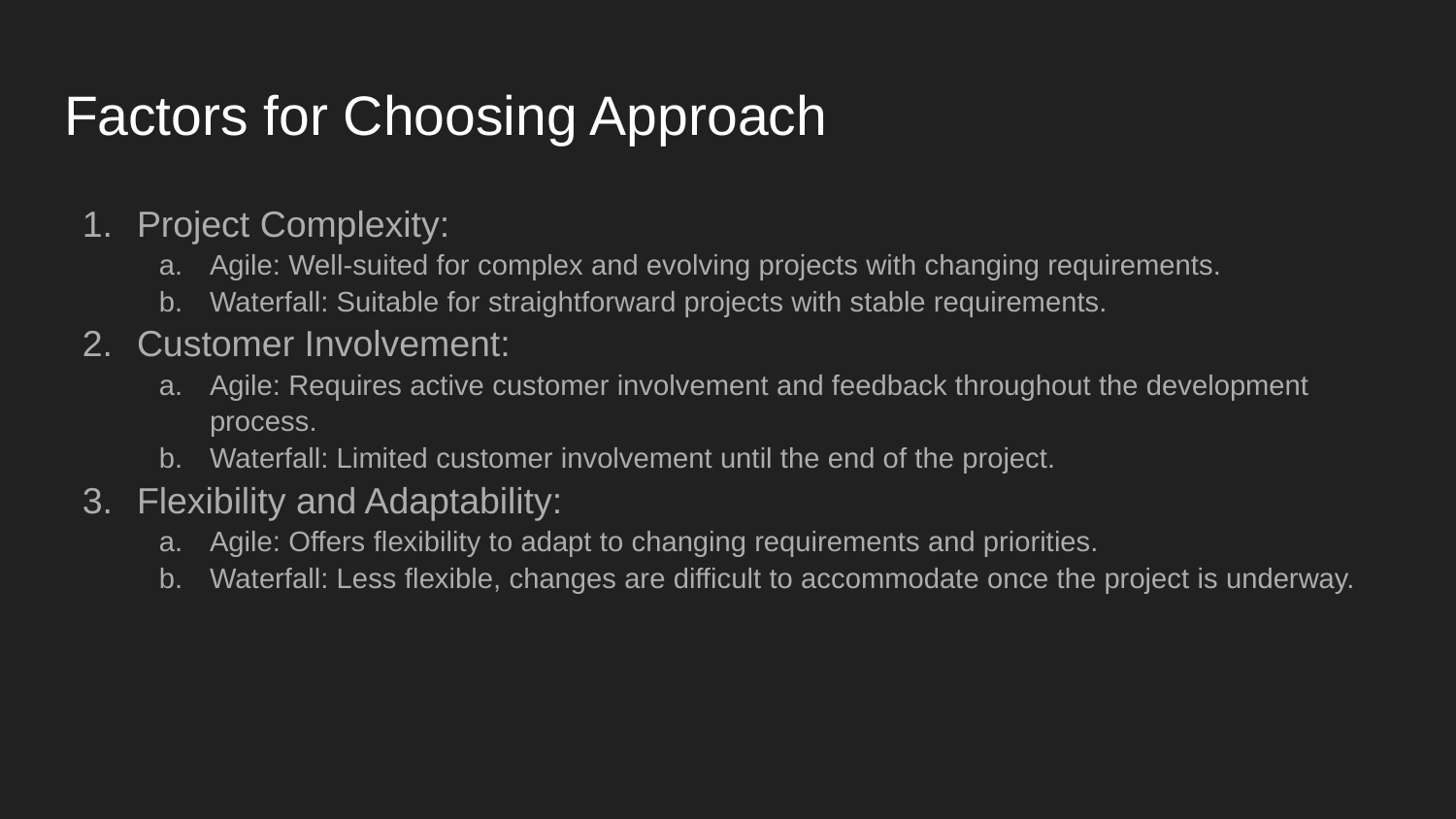

# Factors for Choosing Approach
Project Complexity:
Agile: Well-suited for complex and evolving projects with changing requirements.
Waterfall: Suitable for straightforward projects with stable requirements.
Customer Involvement:
Agile: Requires active customer involvement and feedback throughout the development process.
Waterfall: Limited customer involvement until the end of the project.
Flexibility and Adaptability:
Agile: Offers flexibility to adapt to changing requirements and priorities.
Waterfall: Less flexible, changes are difficult to accommodate once the project is underway.